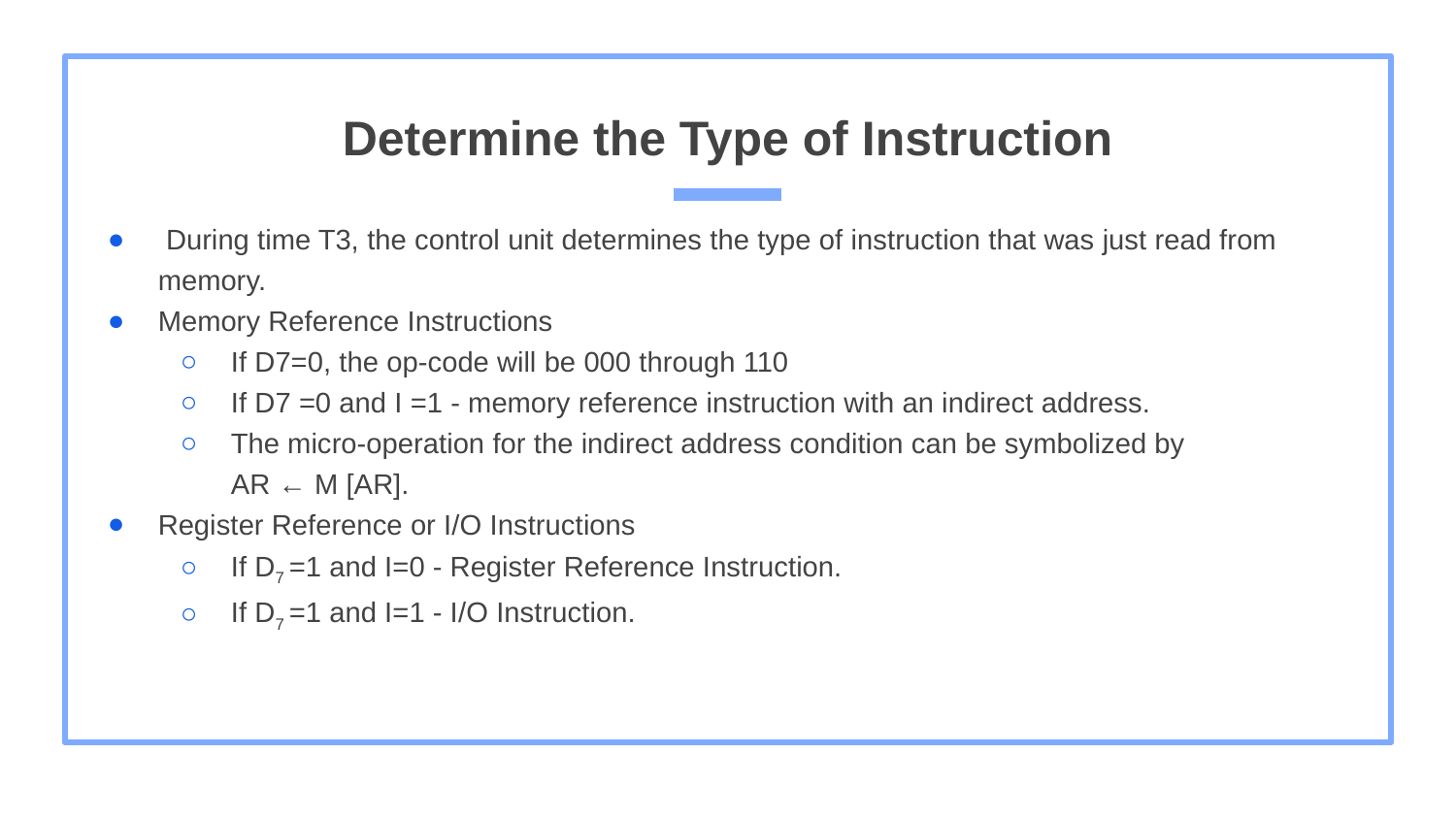

# Determine the Type of Instruction
 During time T3, the control unit determines the type of instruction that was just read from memory.
Memory Reference Instructions
If D7=0, the op-code will be 000 through 110
If D7 =0 and I =1 - memory reference instruction with an indirect address.
The micro-operation for the indirect address condition can be symbolized by
AR ← M [AR].
Register Reference or I/O Instructions
If D7 =1 and I=0 - Register Reference Instruction.
If D7 =1 and I=1 - I/O Instruction.